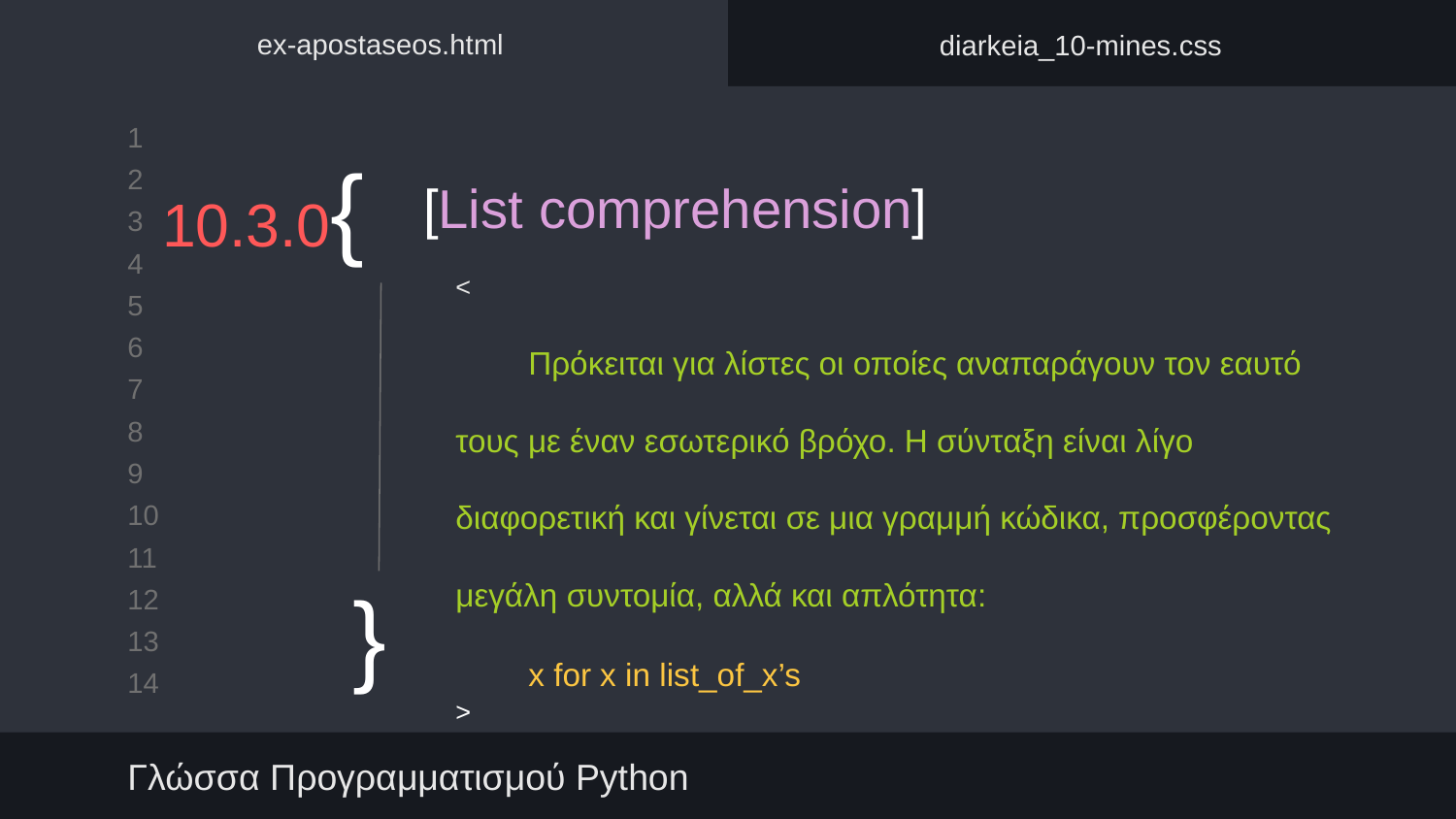

ex-apostaseos.html
diarkeia_10-mines.css
# 10.3.0{
[List comprehension]
<
Πρόκειται για λίστες οι οποίες αναπαράγουν τον εαυτό τους με έναν εσωτερικό βρόχο. Η σύνταξη είναι λίγο διαφορετική και γίνεται σε μια γραμμή κώδικα, προσφέροντας μεγάλη συντομία, αλλά και απλότητα:
x for x in list_of_x’s
>
}
Γλώσσα Προγραμματισμού Python